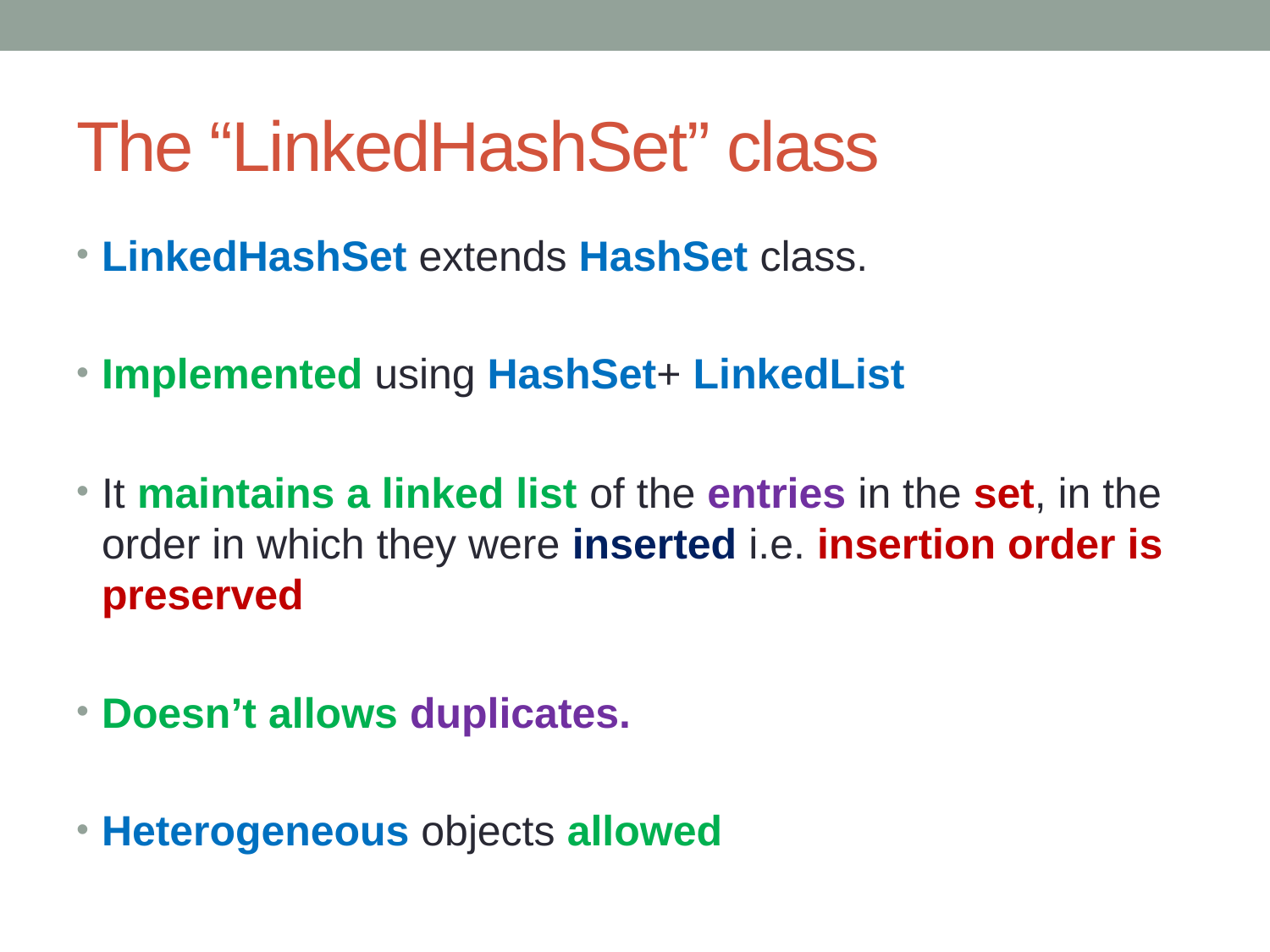

# The “LinkedHashSet” class
LinkedHashSet extends HashSet class.

Implemented using HashSet+ LinkedList

It maintains a linked list of the entries in the set, in the order in which they were inserted i.e. insertion order is preserved

Doesn’t allows duplicates.

Heterogeneous objects allowed